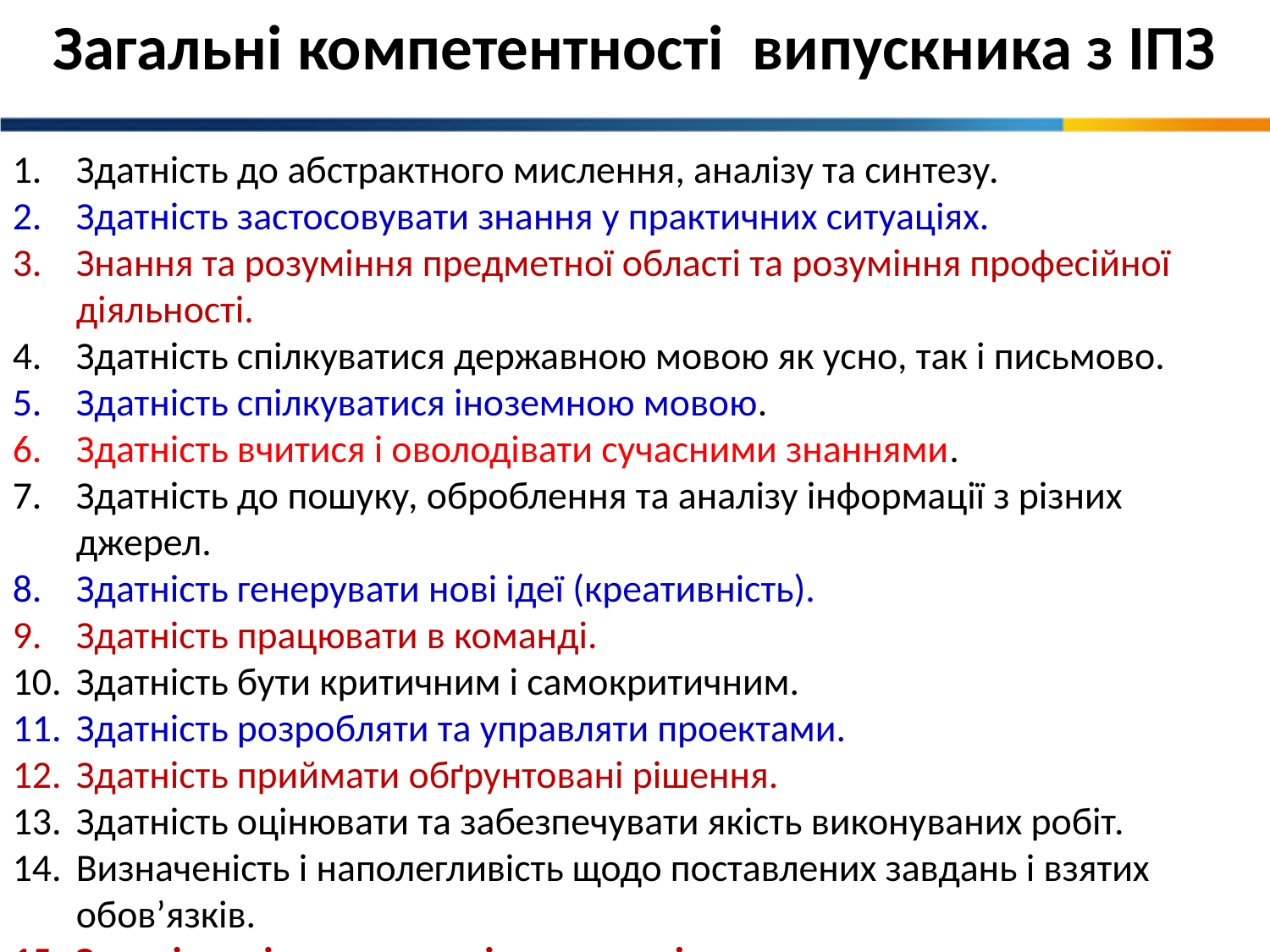

Загальні компетентності  випускника з ІПЗ
Здатність до абстрактного мислення, аналізу та синтезу.
Здатність застосовувати знання у практичних ситуаціях.
Знання та розуміння предметної області та розуміння професійної діяльності.
Здатність спілкуватися державною мовою як усно, так і письмово.
Здатність спілкуватися іноземною мовою.
Здатність вчитися і оволодівати сучасними знаннями.
Здатність до пошуку, оброблення та аналізу інформації з різних джерел.
Здатність генерувати нові ідеї (креативність).
Здатність працювати в команді.
Здатність бути критичним і самокритичним.
Здатність розробляти та управляти проектами.
Здатність приймати обґрунтовані рішення.
Здатність оцінювати та забезпечувати якість виконуваних робіт.
Визначеність і наполегливість щодо поставлених завдань і взятих обов’язків.
Здатність діяти на основі етичних міркувань
5